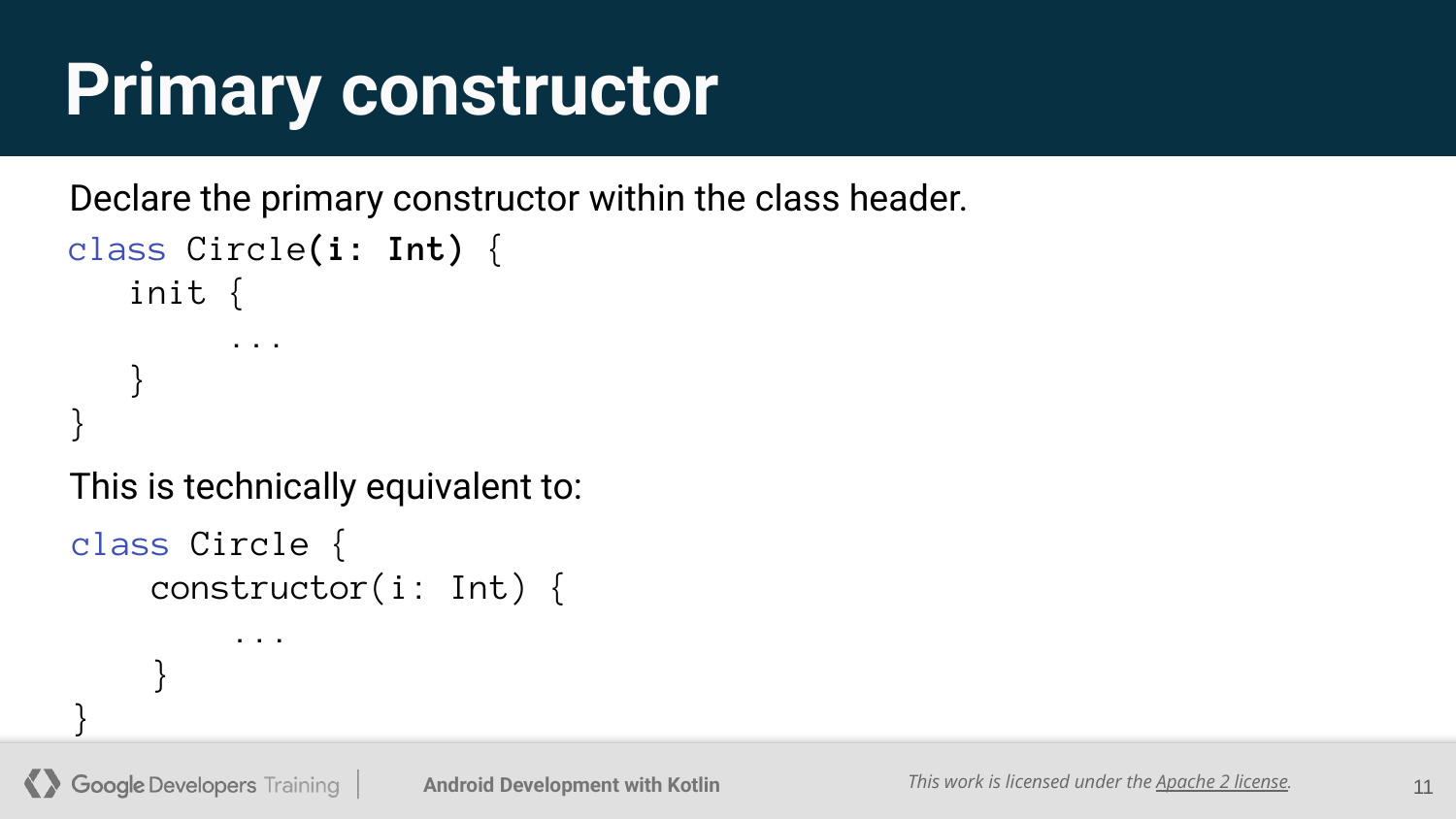

# Primary constructor
Declare the primary constructor within the class header.
class Circle(i: Int) {
   init {
        ...
   }
}

This is technically equivalent to:
class Circle {
    constructor(i: Int) {
        ...
    }
}

11